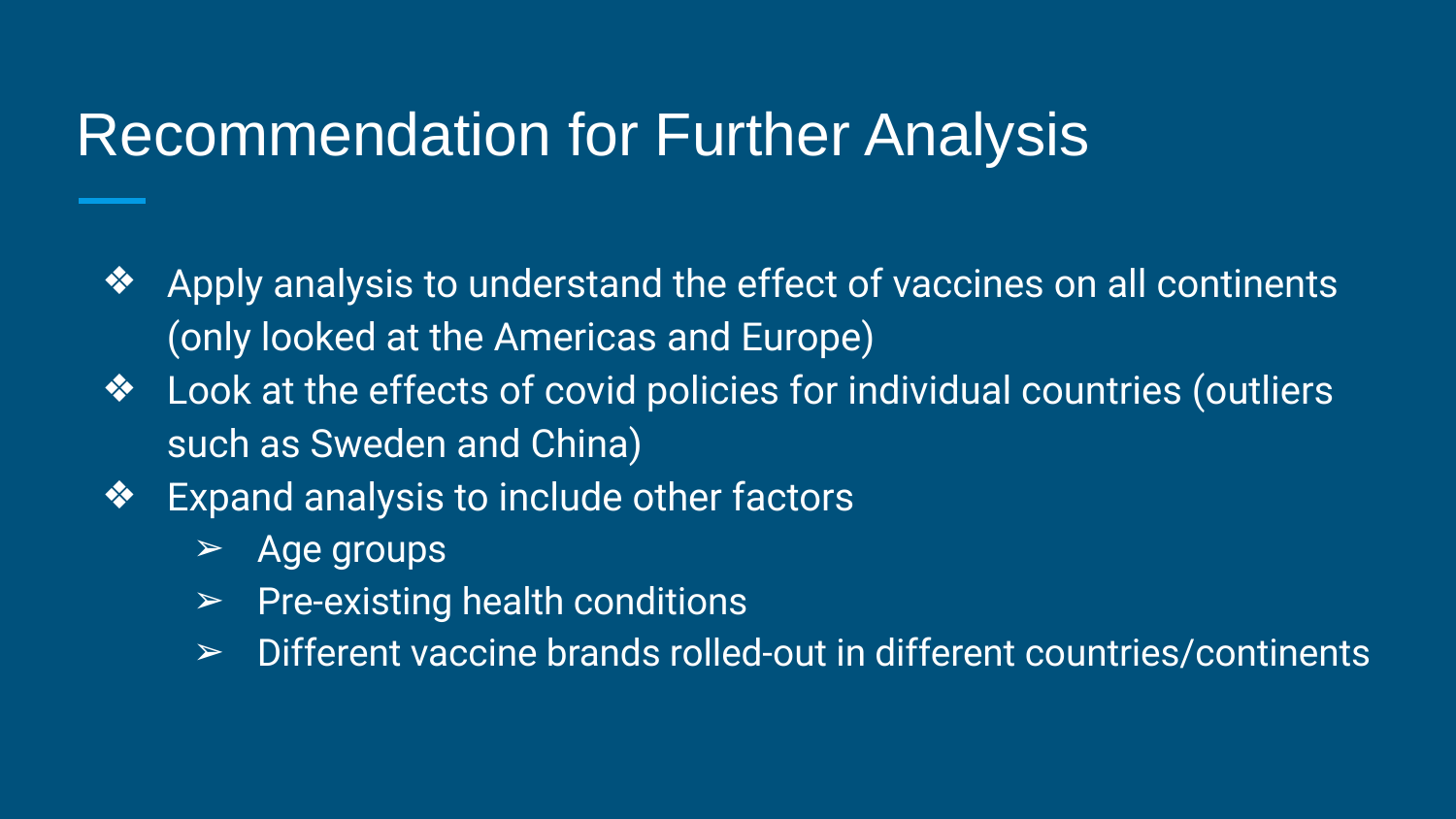

# Recommendation for Further Analysis
Apply analysis to understand the effect of vaccines on all continents (only looked at the Americas and Europe)
Look at the effects of covid policies for individual countries (outliers such as Sweden and China)
Expand analysis to include other factors
Age groups
Pre-existing health conditions
Different vaccine brands rolled-out in different countries/continents